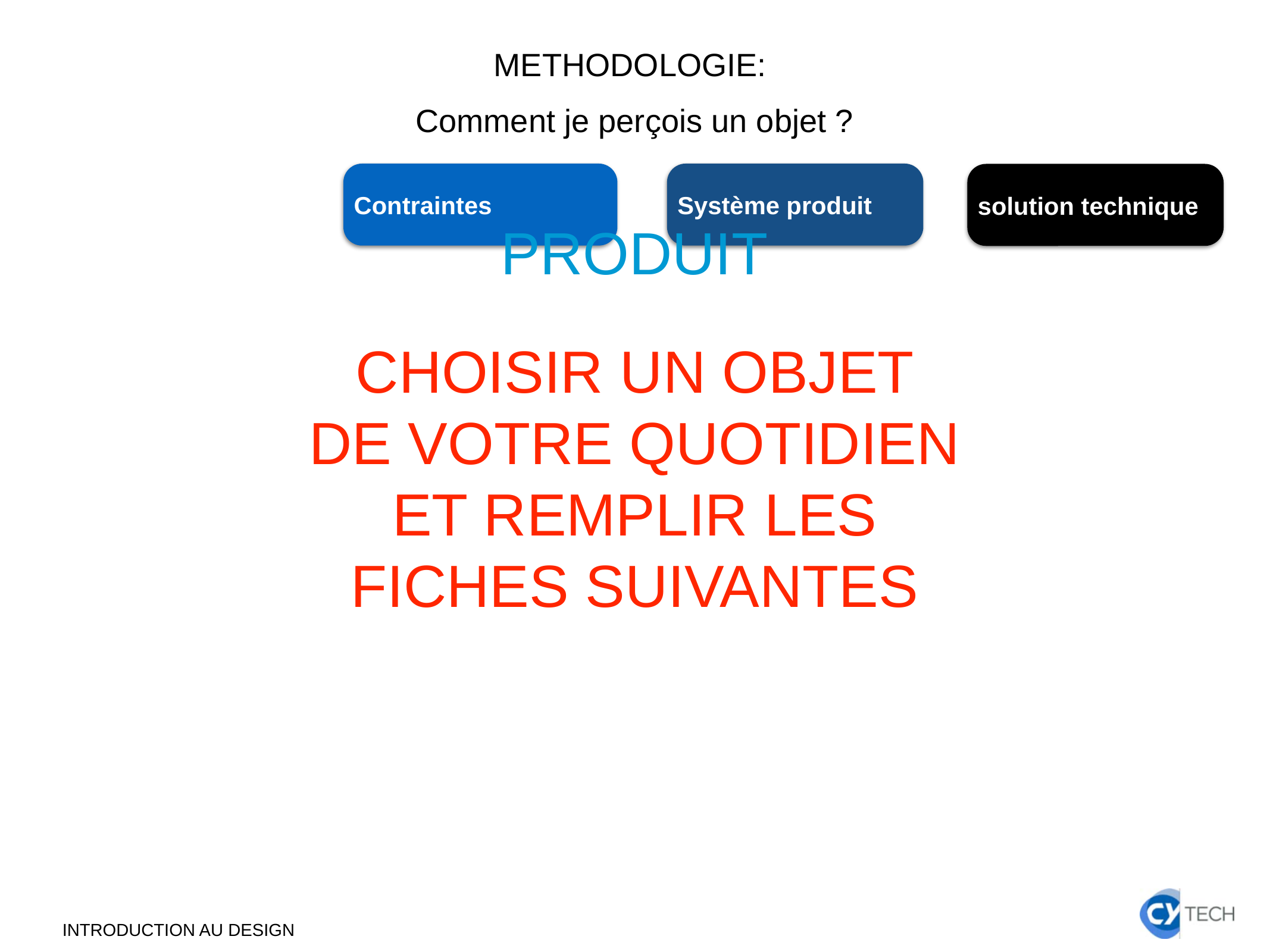

METHODOLOGIE:
Comment je perçois un objet ?
PRODUIT
CHOISIR UN OBJET DE VOTRE QUOTIDIEN ET REMPLIR LES FICHES SUIVANTES